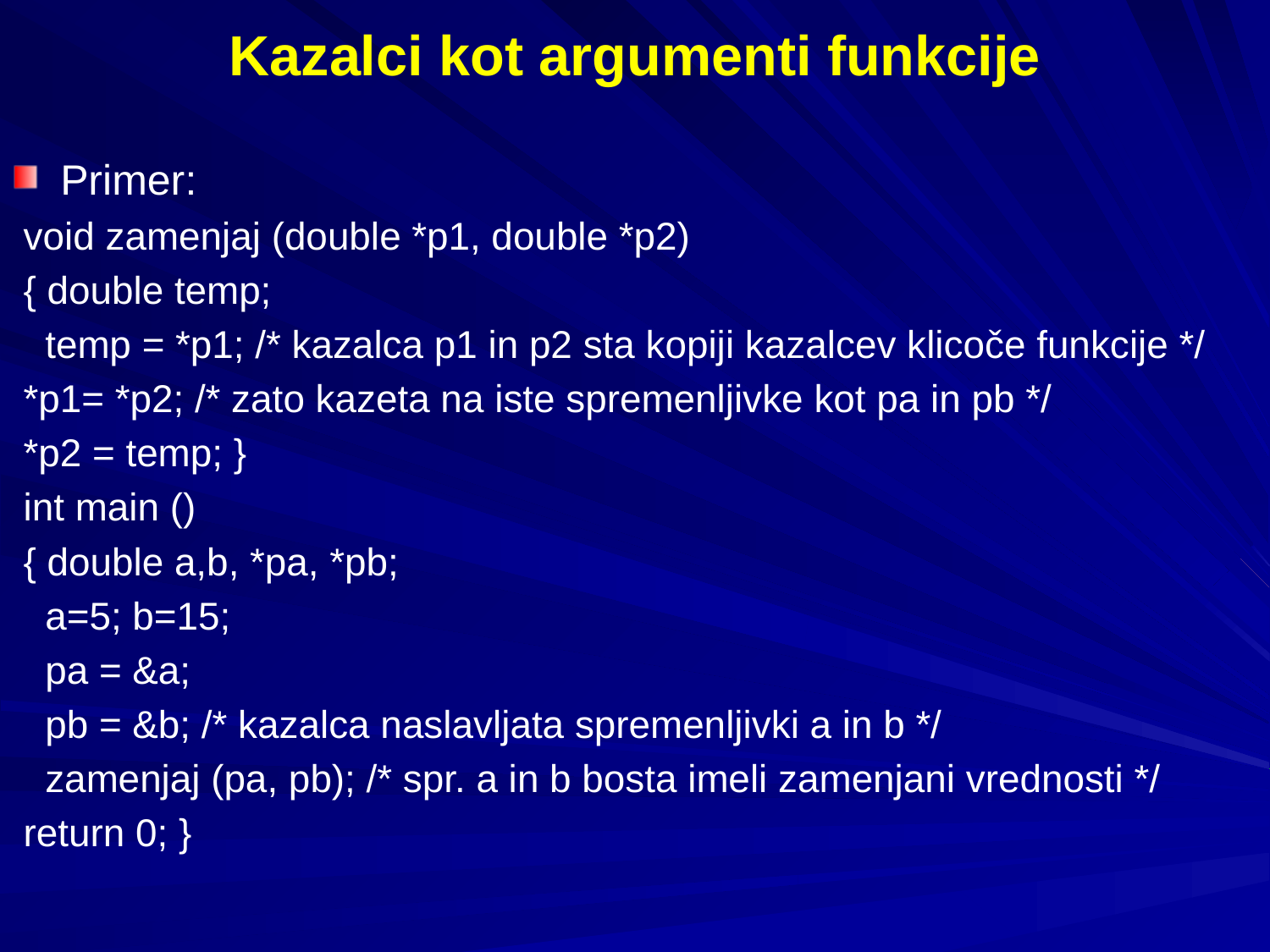

# Kazalci kot argumenti funkcije
Primer:
 void zamenjaj (double *p1, double *p2)
 { double temp;
   temp = *p1; /* kazalca p1 in p2 sta kopiji kazalcev klicoče funkcije */
 *p1= *p2; /* zato kazeta na iste spremenljivke kot pa in pb */
 *p2 = temp; }
 int main ()
 { double a,b, *pa, *pb;
   a=5; b=15;
   pa = &a;
   pb = &b; /* kazalca naslavljata spremenljivki a in b */
   zamenjaj (pa, pb); /* spr. a in b bosta imeli zamenjani vrednosti */
 return 0; }